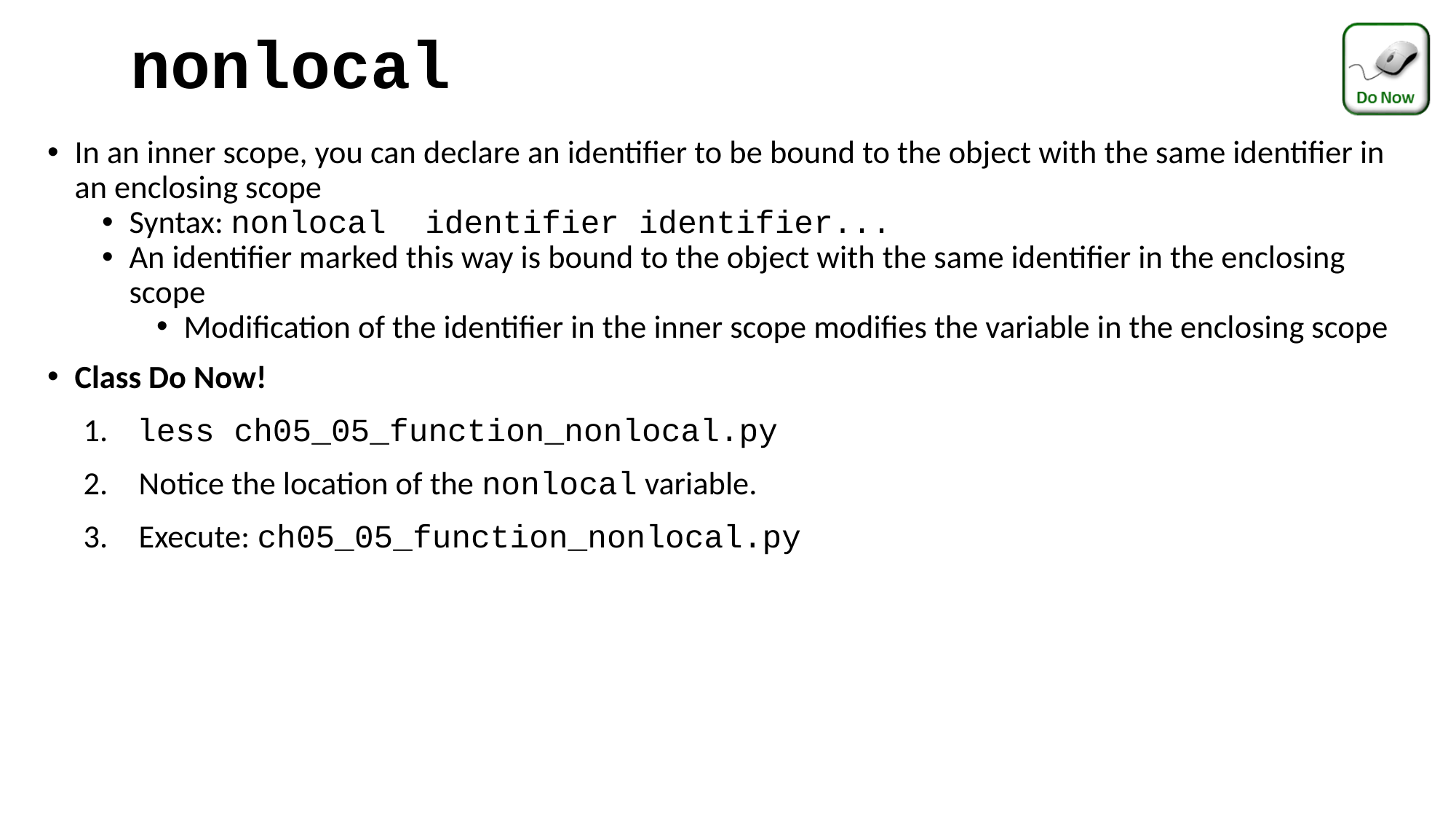

# nonlocal
In an inner scope, you can declare an identifier to be bound to the object with the same identifier in an enclosing scope
Syntax: nonlocal  identifier identifier...
An identifier marked this way is bound to the object with the same identifier in the enclosing scope
Modification of the identifier in the inner scope modifies the variable in the enclosing scope
Class Do Now!
 less ch05_05_function_nonlocal.py
Notice the location of the nonlocal variable.
Execute: ch05_05_function_nonlocal.py